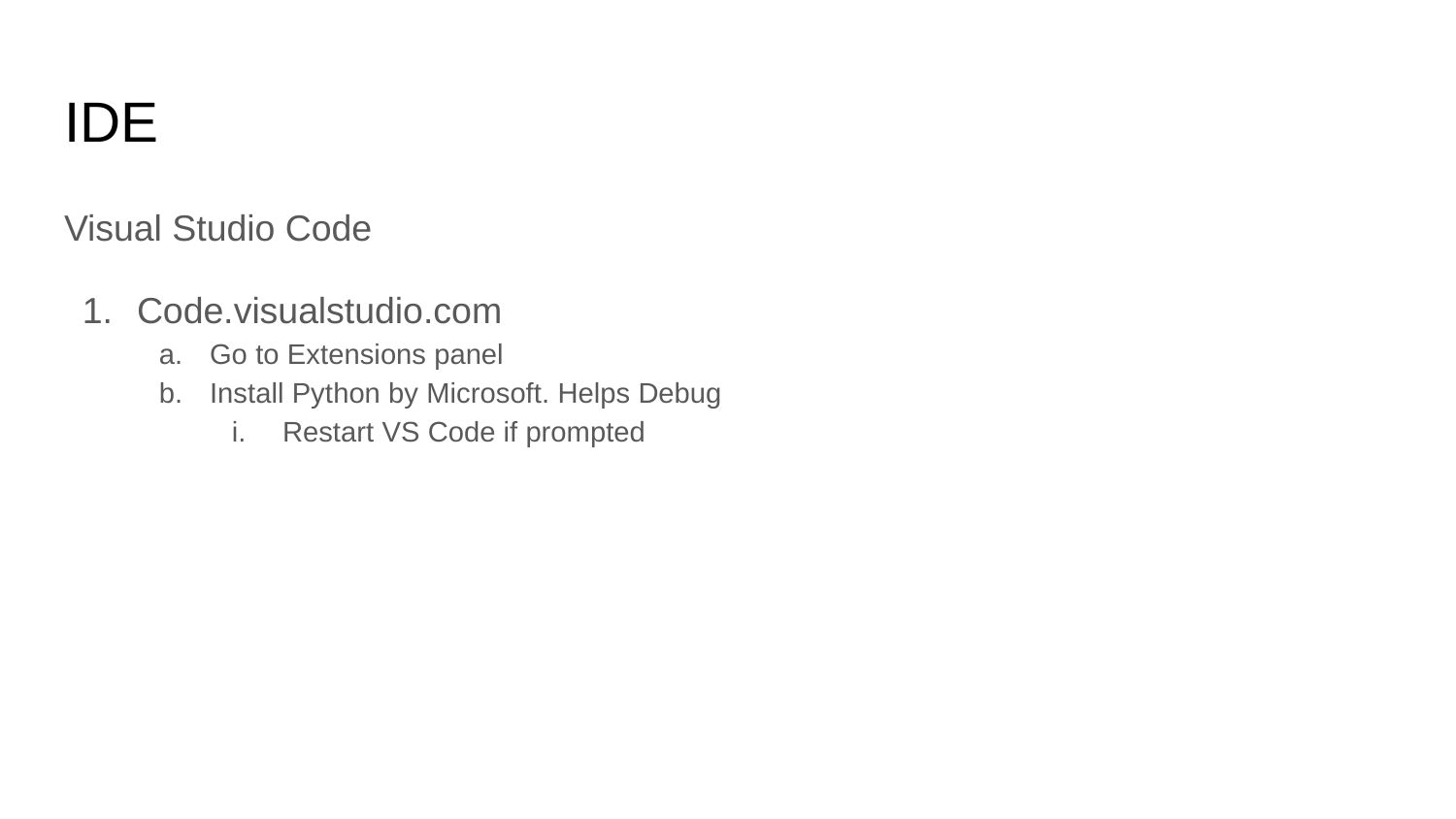

# IDE
Visual Studio Code
Code.visualstudio.com
Go to Extensions panel
Install Python by Microsoft. Helps Debug
Restart VS Code if prompted